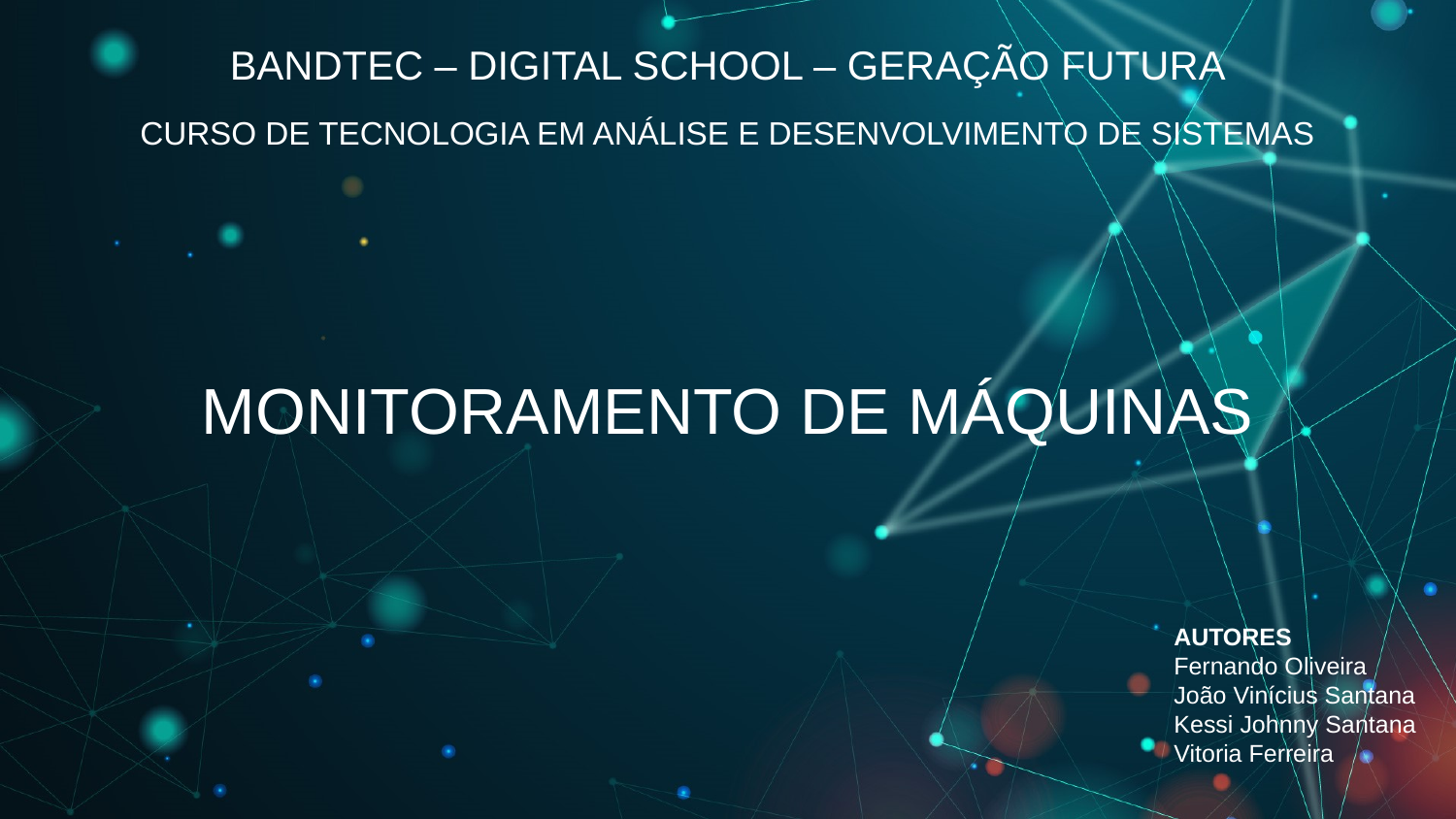

BANDTEC – DIGITAL SCHOOL – GERAÇÃO FUTURA
CURSO DE TECNOLOGIA EM ANÁLISE E DESENVOLVIMENTO DE SISTEMAS
MONITORAMENTO DE MÁQUINAS
AUTORES
Fernando Oliveira
João Vinícius Santana
Kessi Johnny Santana
Vitoria Ferreira